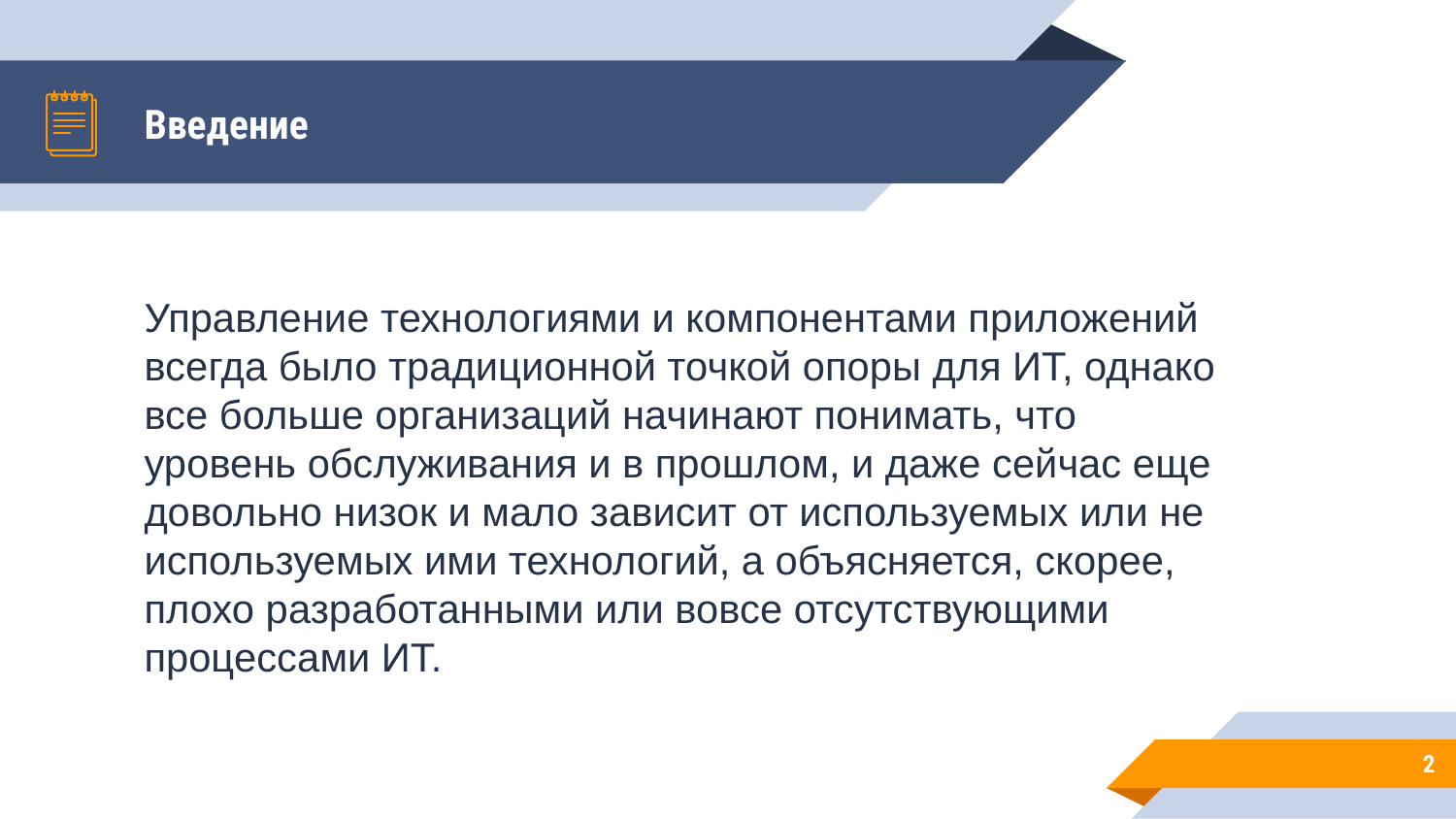

# Введение

Управление технологиями и компонентами приложений всегда было традиционной точкой опоры для ИТ, однако все больше организаций начинают понимать, что уровень обслуживания и в прошлом, и даже сейчас еще довольно низок и мало зависит от используемых или не используемых ими технологий, а объясняется, скорее, плохо разработанными или вовсе отсутствующими процессами ИТ.
2